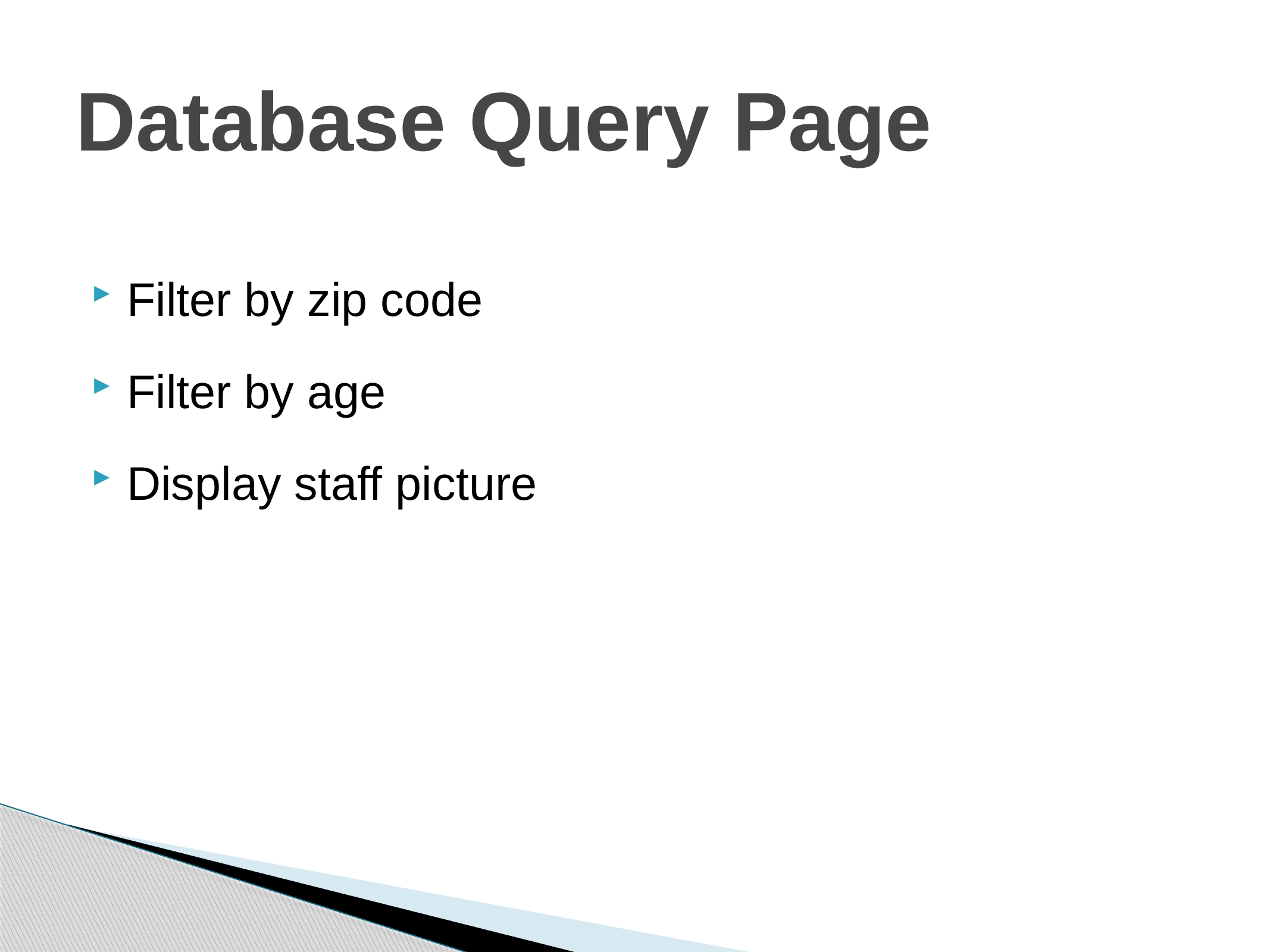

# Database Query Page
Filter by zip code
Filter by age
Display staff picture